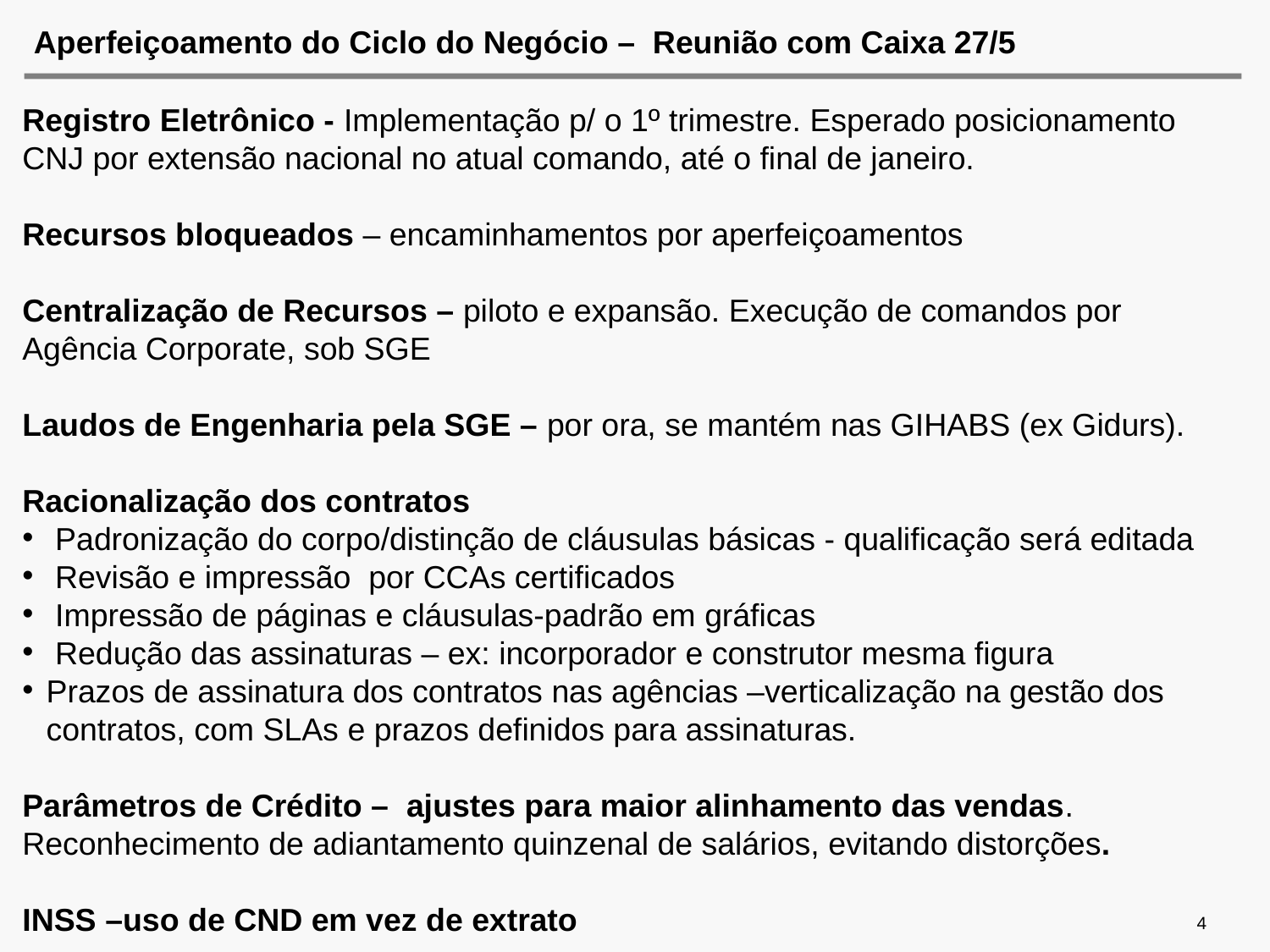

# Aperfeiçoamento do Ciclo do Negócio –  Reunião com Caixa 27/5

Registro Eletrônico - Implementação p/ o 1º trimestre. Esperado posicionamento CNJ por extensão nacional no atual comando, até o final de janeiro.

Recursos bloqueados – encaminhamentos por aperfeiçoamentos

Centralização de Recursos – piloto e expansão. Execução de comandos por Agência Corporate, sob SGE

Laudos de Engenharia pela SGE – por ora, se mantém nas GIHABS (ex Gidurs).

Racionalização dos contratos
 Padronização do corpo/distinção de cláusulas básicas - qualificação será editada
 Revisão e impressão  por CCAs certificados
 Impressão de páginas e cláusulas-padrão em gráficas
 Redução das assinaturas – ex: incorporador e construtor mesma figura
Prazos de assinatura dos contratos nas agências –verticalização na gestão dos contratos, com SLAs e prazos definidos para assinaturas.

Parâmetros de Crédito –  ajustes para maior alinhamento das vendas. Reconhecimento de adiantamento quinzenal de salários, evitando distorções.

INSS –uso de CND em vez de extrato

4